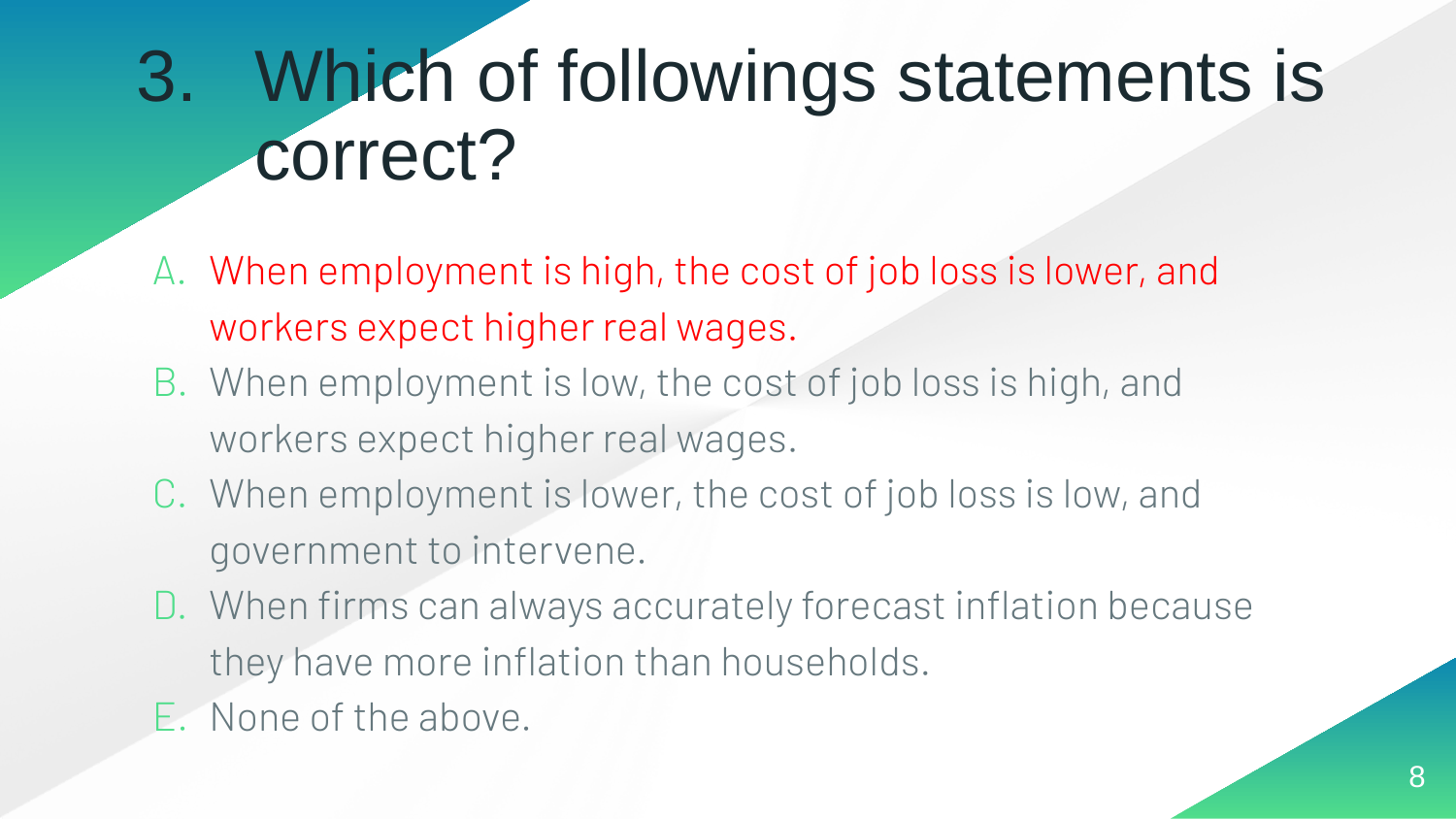

# Which of followings statements is correct?
When employment is high, the cost of job loss is lower, and workers expect higher real wages.
When employment is low, the cost of job loss is high, and workers expect higher real wages.
When employment is lower, the cost of job loss is low, and government to intervene.
When firms can always accurately forecast inflation because they have more inflation than households.
None of the above.
8